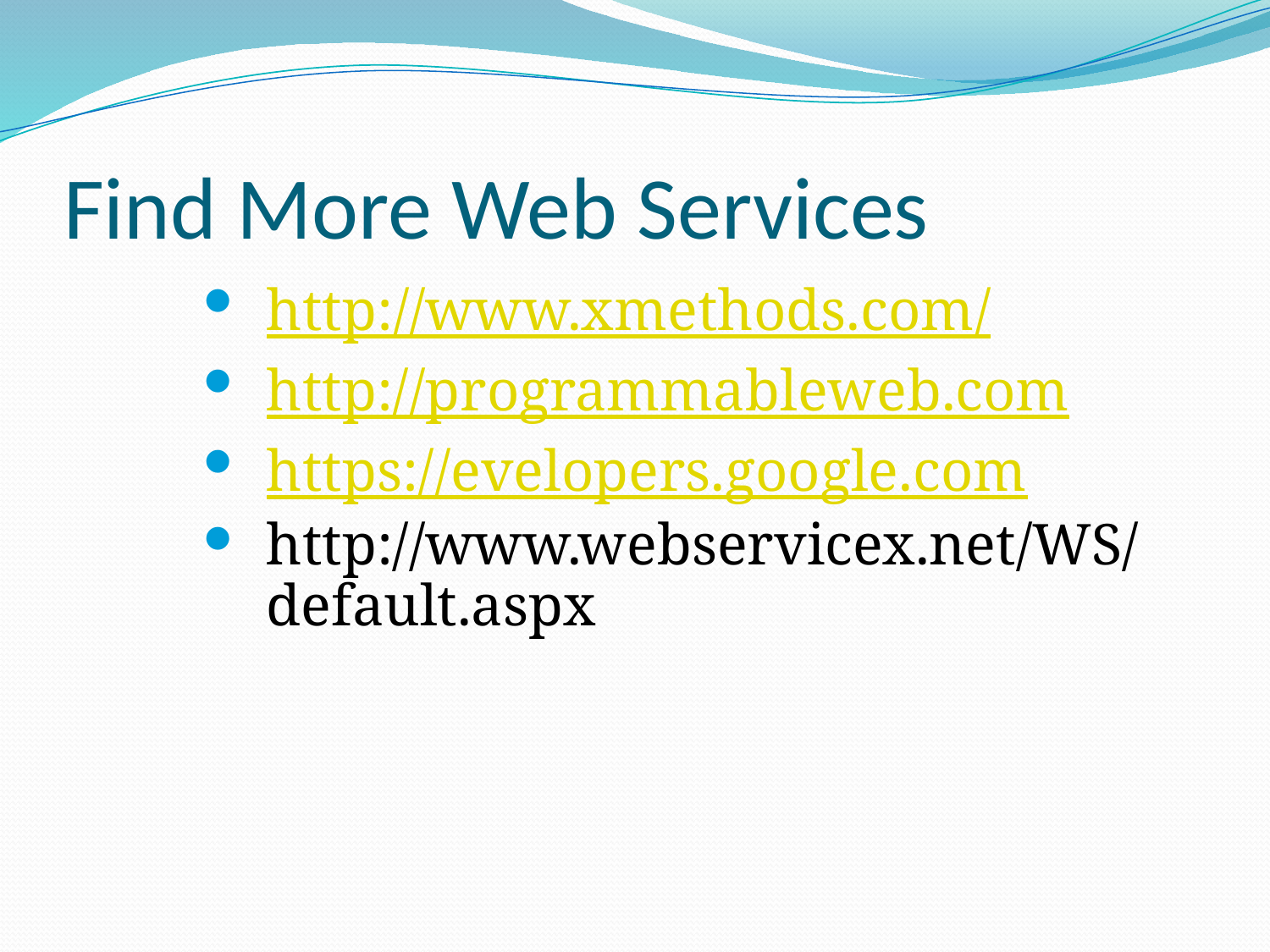

# Find More Web Services
http://www.xmethods.com/
http://programmableweb.com
https://evelopers.google.com
http://www.webservicex.net/WS/default.aspx